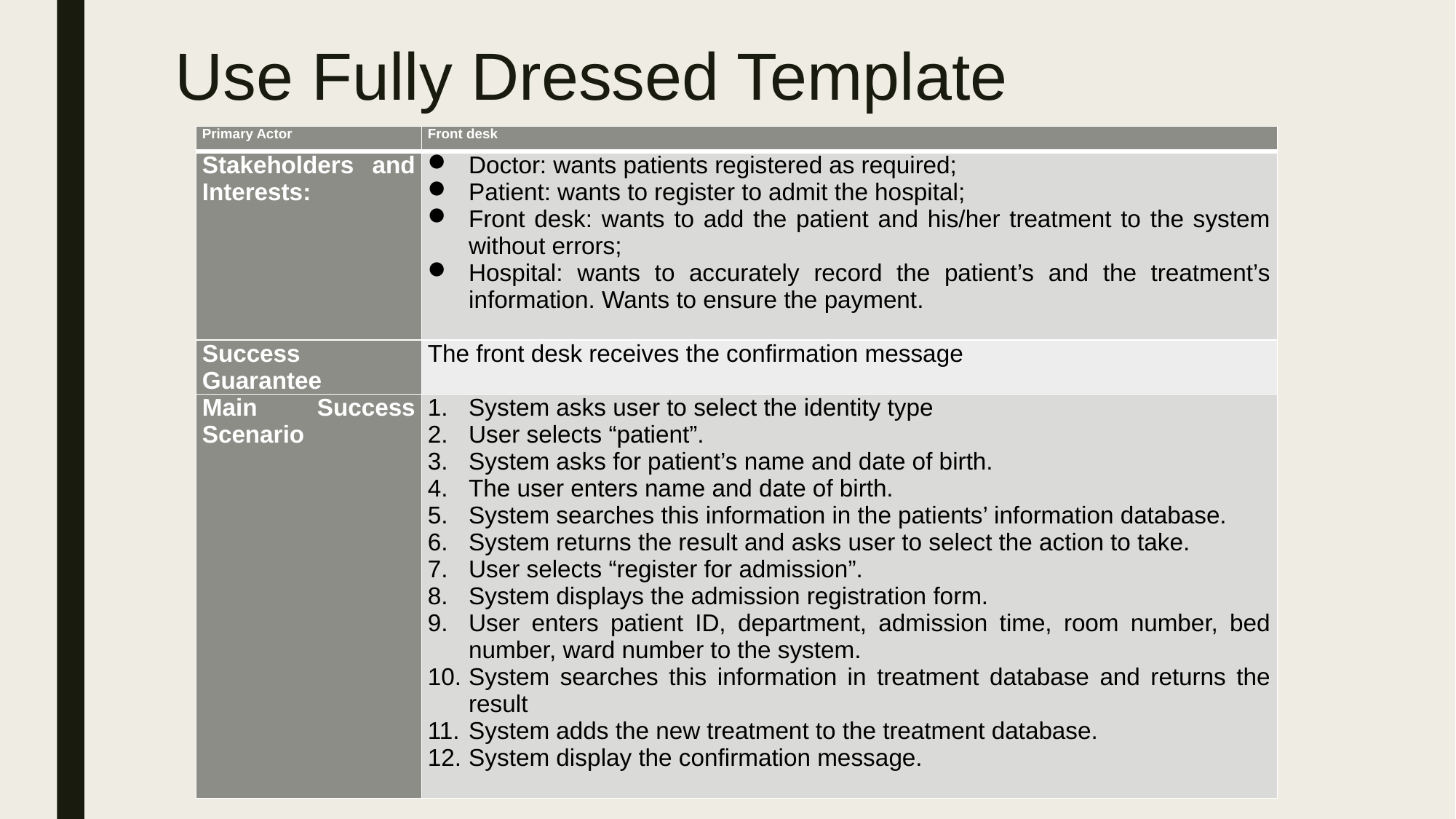

# Use Fully Dressed Template
| Primary Actor | Front desk |
| --- | --- |
| Stakeholders and Interests: | Doctor: wants patients registered as required; Patient: wants to register to admit the hospital; Front desk: wants to add the patient and his/her treatment to the system without errors; Hospital: wants to accurately record the patient’s and the treatment’s information. Wants to ensure the payment. |
| Success Guarantee | The front desk receives the confirmation message |
| Main Success Scenario | System asks user to select the identity type User selects “patient”. System asks for patient’s name and date of birth. The user enters name and date of birth. System searches this information in the patients’ information database. System returns the result and asks user to select the action to take. User selects “register for admission”. System displays the admission registration form. User enters patient ID, department, admission time, room number, bed number, ward number to the system. System searches this information in treatment database and returns the result System adds the new treatment to the treatment database. System display the confirmation message. |